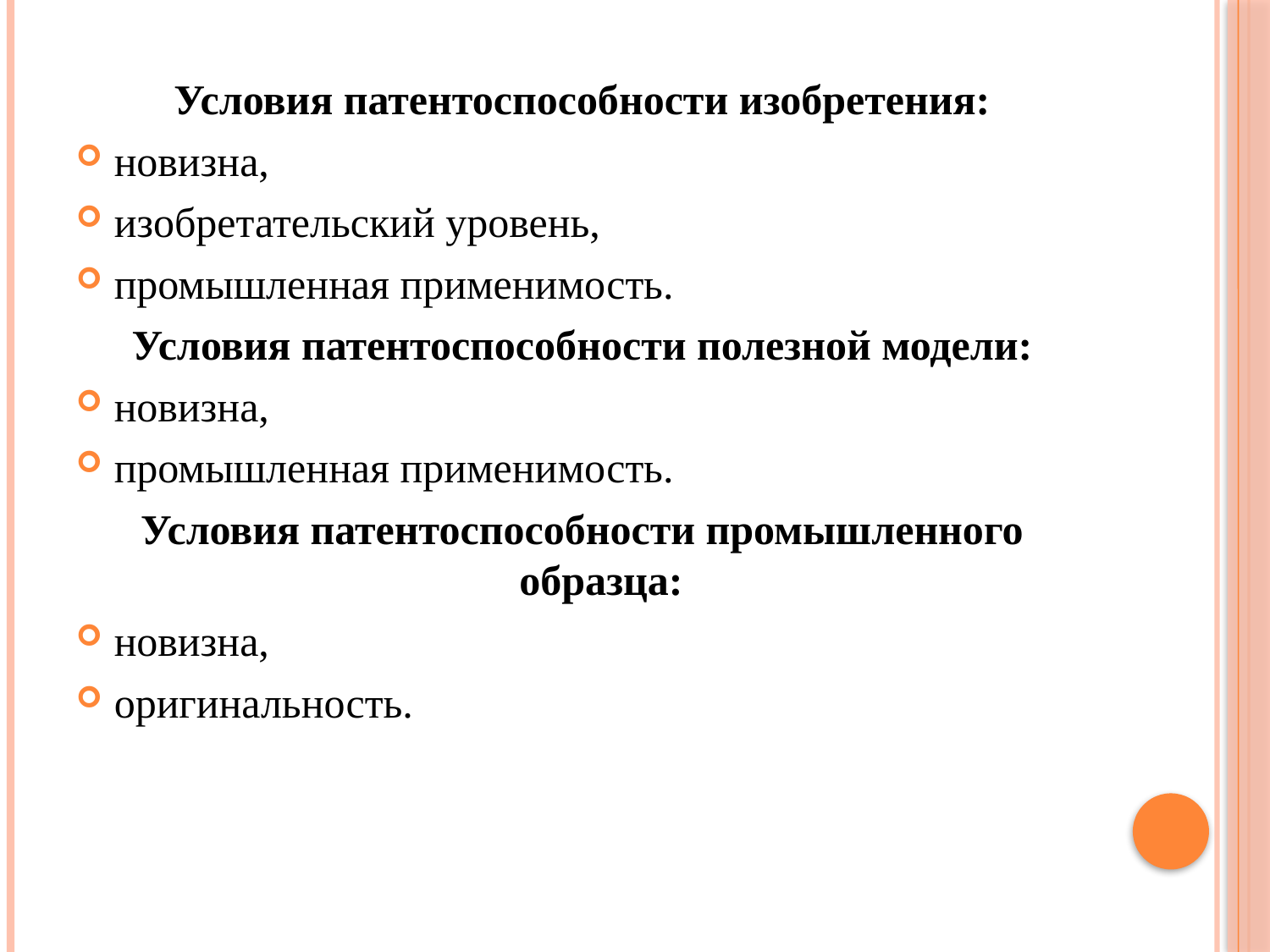

#
Условия патентоспособности изобретения:
новизна,
изобретательский уровень,
промышленная применимость.
Условия патентоспособности полезной модели:
новизна,
промышленная применимость.
Условия патентоспособности промышленного образца:
новизна,
оригинальность.